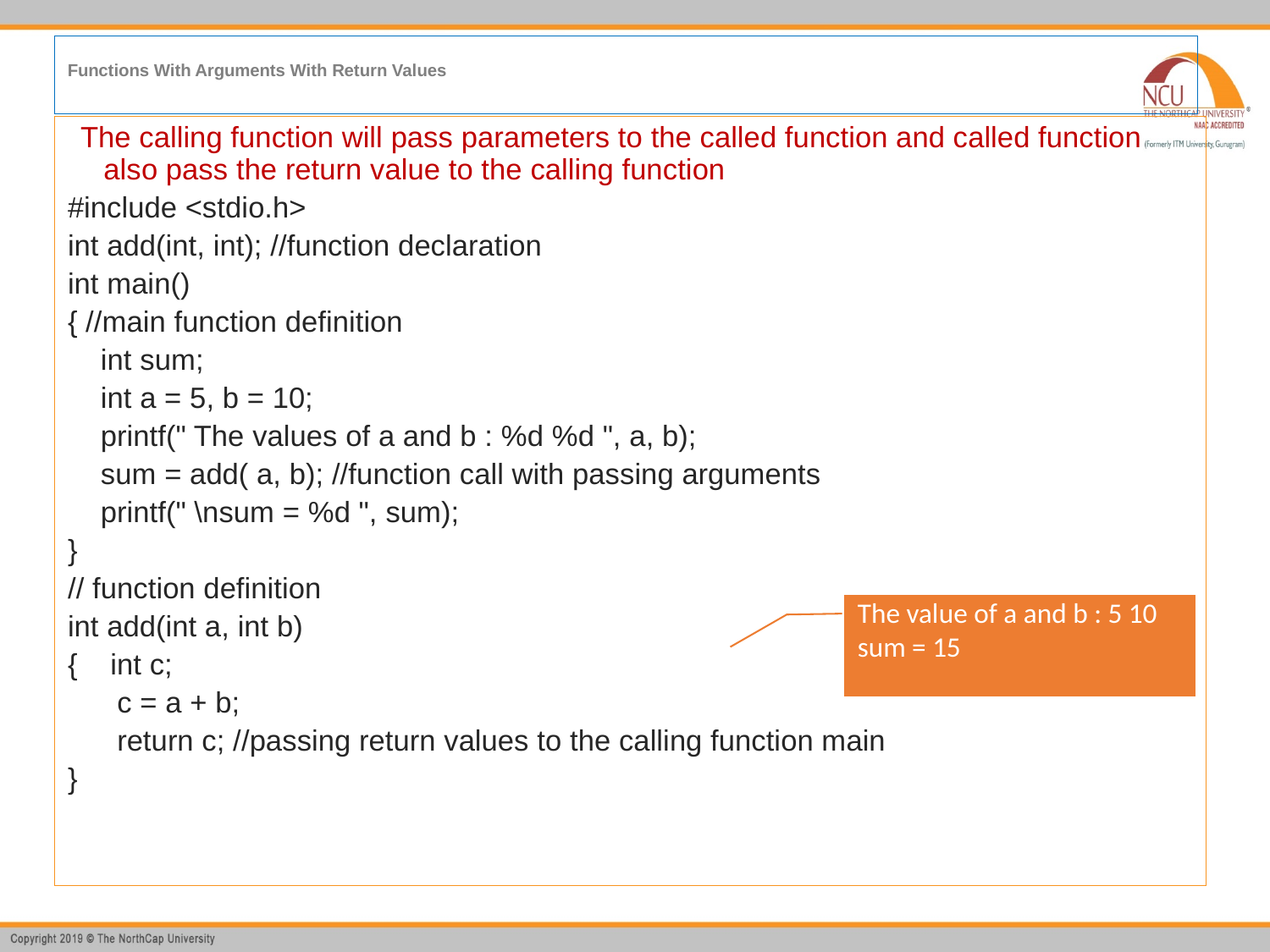

# Functions With Arguments With Return Values
    The calling function will pass parameters to the called function and called function also pass the return value to the calling function
#include <stdio.h>
int add(int, int); //function declaration
int main()
{ //main function definition
    int sum;
    int a = 5, b = 10;
    printf(" The values of a and b : %d %d ", a, b);
    sum = add( a, b); //function call with passing arguments
    printf(" \nsum = %d ", sum);
}
// function definition
int add(int a, int b)
{    int c;
      c = a + b;
      return c; //passing return values to the calling function main
}

The value of a and b : 5 10
sum = 15